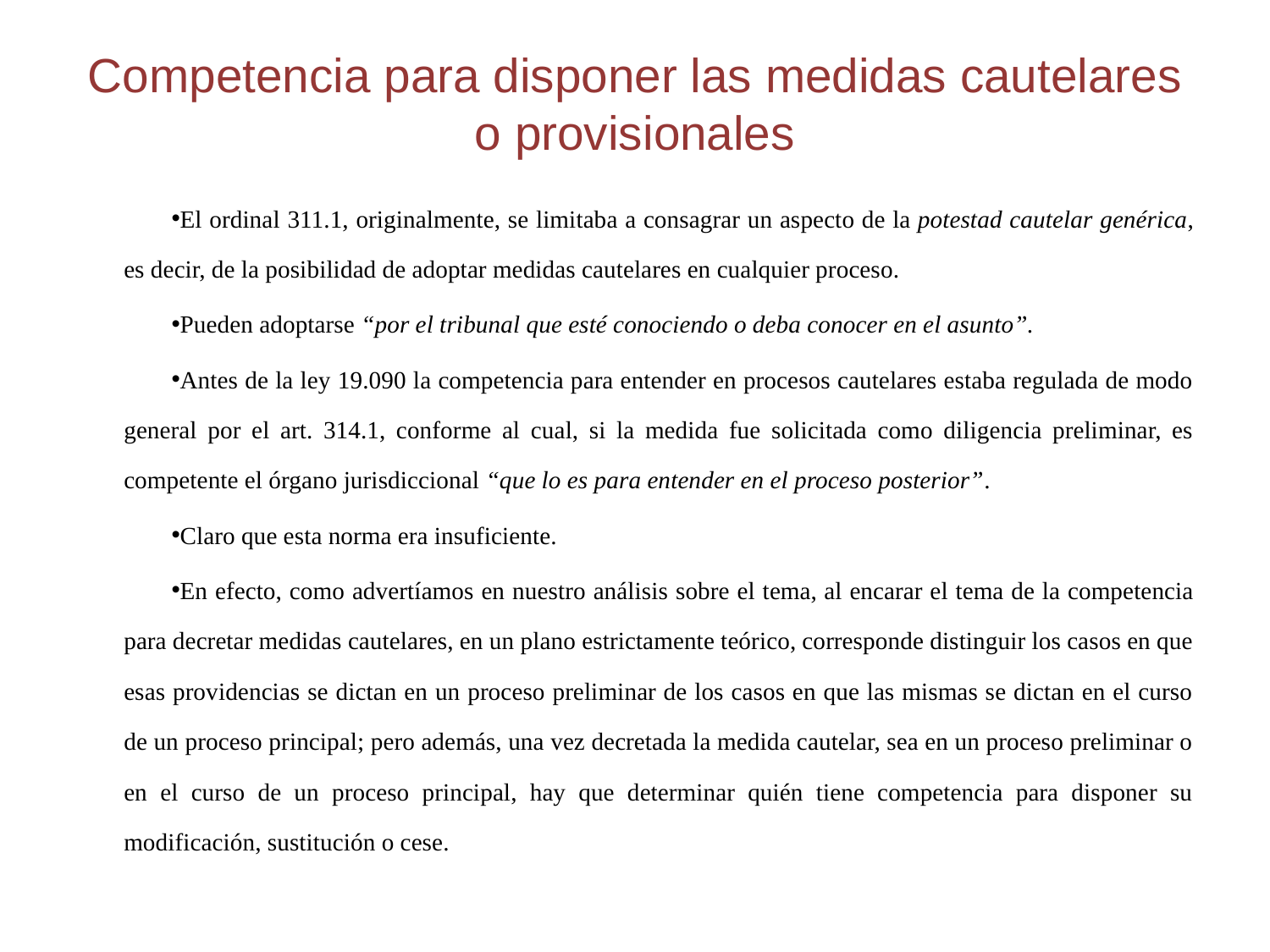

# Competencia para disponer las medidas cautelares o provisionales
El ordinal 311.1, originalmente, se limitaba a consagrar un aspecto de la potestad cautelar genérica, es decir, de la posibilidad de adoptar medidas cautelares en cualquier proceso.
Pueden adoptarse “por el tribunal que esté conociendo o deba conocer en el asunto”.
Antes de la ley 19.090 la competencia para entender en procesos cautelares estaba regulada de modo general por el art. 314.1, conforme al cual, si la medida fue solicitada como diligencia preliminar, es competente el órgano jurisdiccional “que lo es para entender en el proceso posterior”.
Claro que esta norma era insuficiente.
En efecto, como advertíamos en nuestro análisis sobre el tema, al encarar el tema de la competencia para decretar medidas cautelares, en un plano estrictamente teórico, corresponde distinguir los casos en que esas providencias se dictan en un proceso preliminar de los casos en que las mismas se dictan en el curso de un proceso principal; pero además, una vez decretada la medida cautelar, sea en un proceso preliminar o en el curso de un proceso principal, hay que determinar quién tiene competencia para disponer su modificación, sustitución o cese.